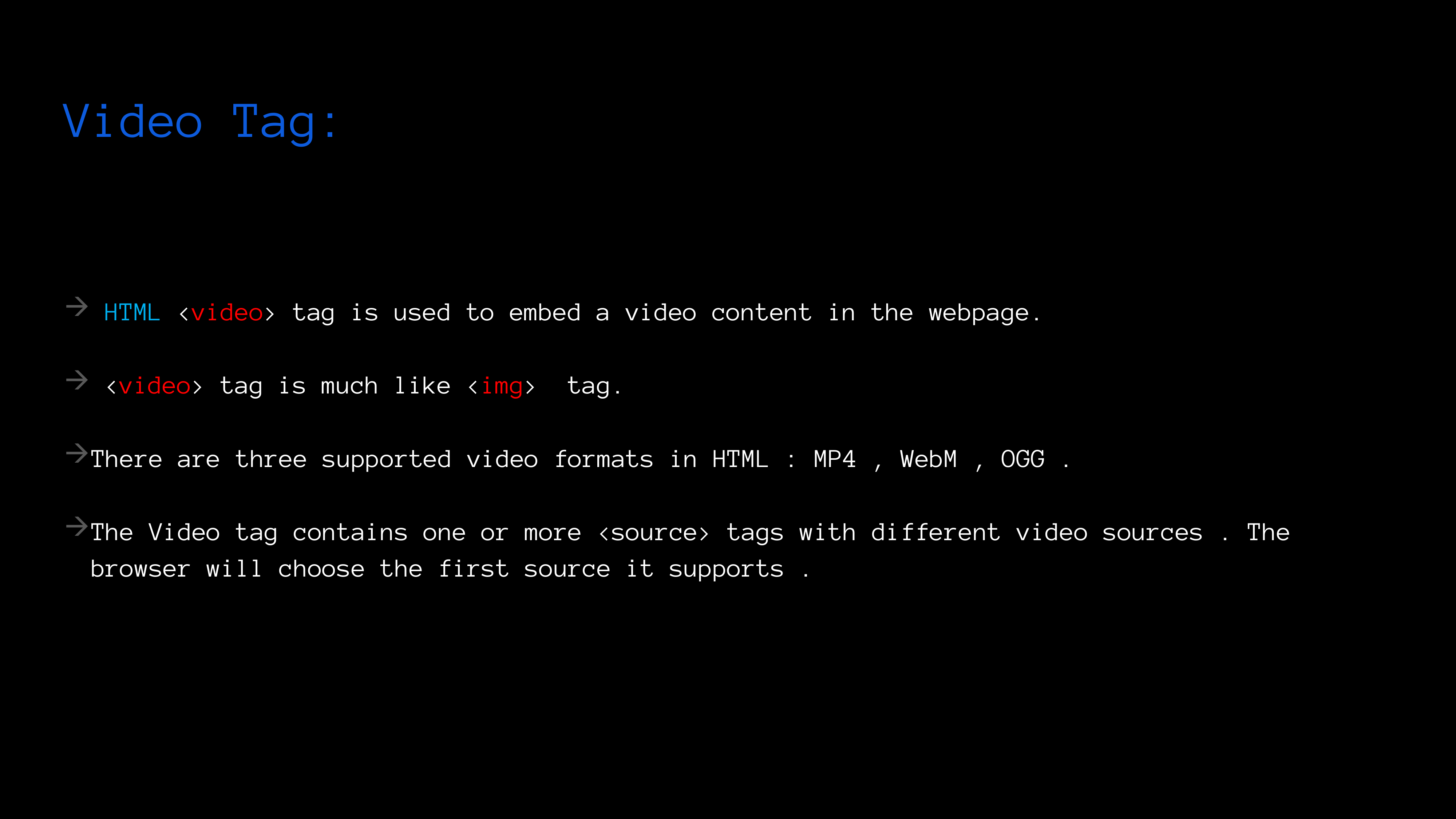

# Video Tag:
HTML <video> tag is used to embed a video content in the webpage.

<video> tag is much like <img>  tag.

There are three supported video formats in HTML : MP4 , WebM , OGG .

The Video tag contains one or more <source> tags with different video sources . The browser will choose the first source it supports .